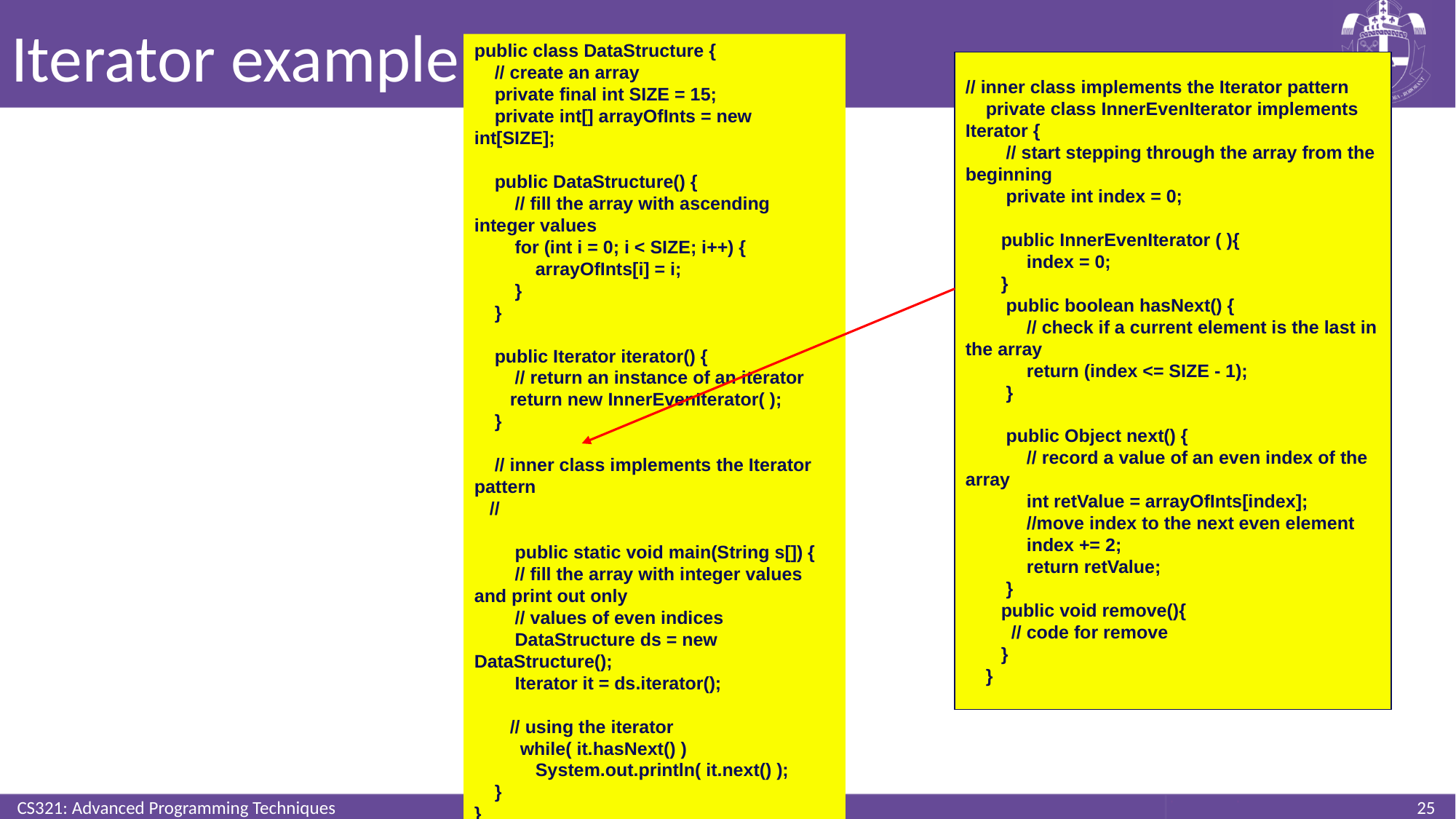

# Iterator example
public class DataStructure {
    // create an array
    private final int SIZE = 15;
    private int[] arrayOfInts = new int[SIZE];

    public DataStructure() {
        // fill the array with ascending integer values
        for (int i = 0; i < SIZE; i++) {
            arrayOfInts[i] = i;
        }
    }

    public Iterator iterator() {
        // return an instance of an iterator
       return new InnerEvenIterator( );
    }

    // inner class implements the Iterator pattern
   //

        public static void main(String s[]) {
        // fill the array with integer values and print out only
        // values of even indices
        DataStructure ds = new DataStructure();
        Iterator it = ds.iterator();

       // using the iterator
         while( it.hasNext() )
            System.out.println( it.next() );
    }
}

// inner class implements the Iterator pattern
    private class InnerEvenIterator implements Iterator {
        // start stepping through the array from the beginning
        private int index = 0;

       public InnerEvenIterator ( ){
            index = 0;
       }
        public boolean hasNext() {
            // check if a current element is the last in the array
            return (index <= SIZE - 1);
        }

        public Object next() {
            // record a value of an even index of the array
            int retValue = arrayOfInts[index];
            //move index to the next even element
            index += 2;
            return retValue;
        }
       public void remove(){
         // code for remove
       }
    }

CS321: Advanced Programming Techniques
25